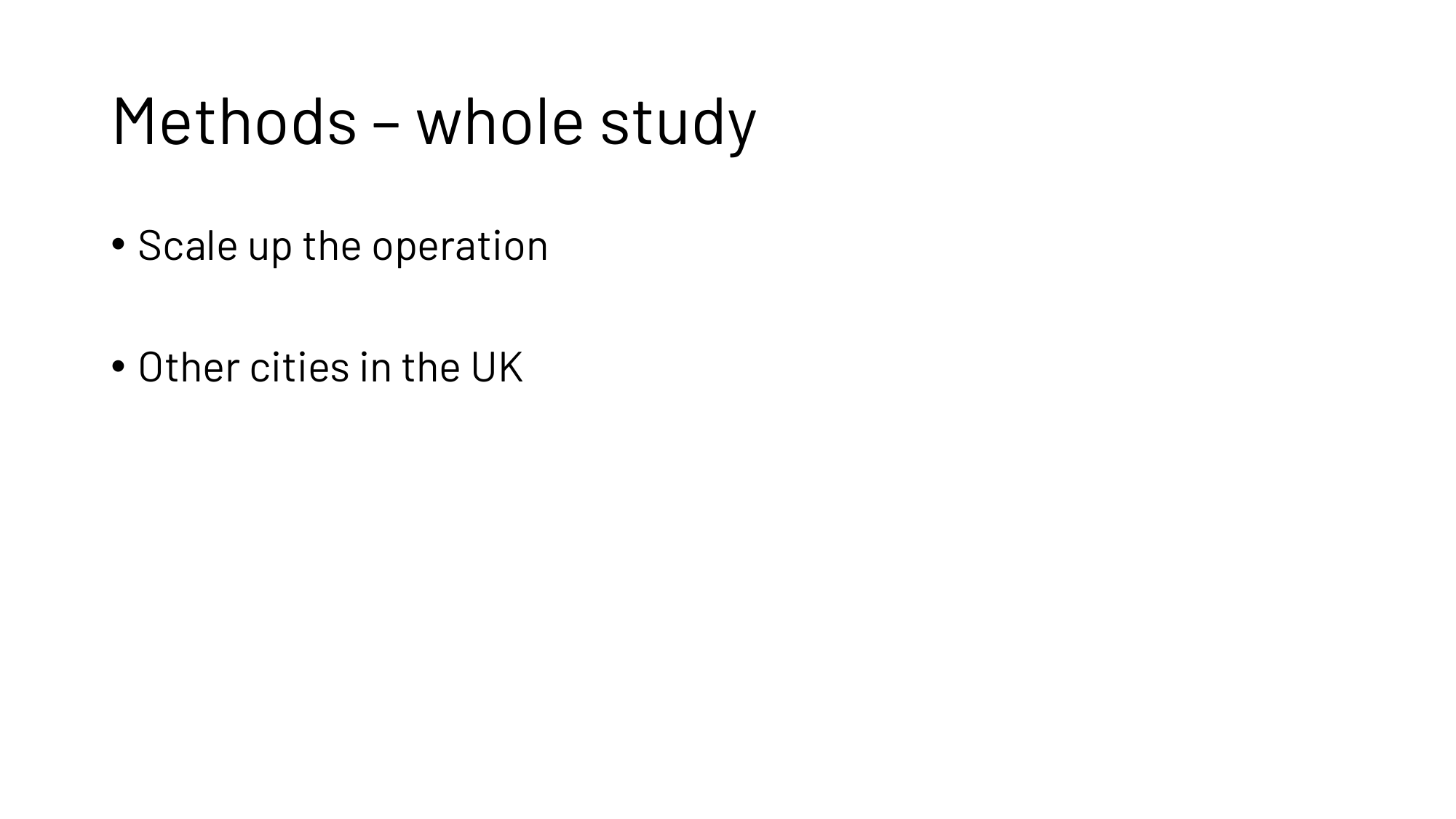

# Methods – whole study
Scale up the operation

Other cities in the UK